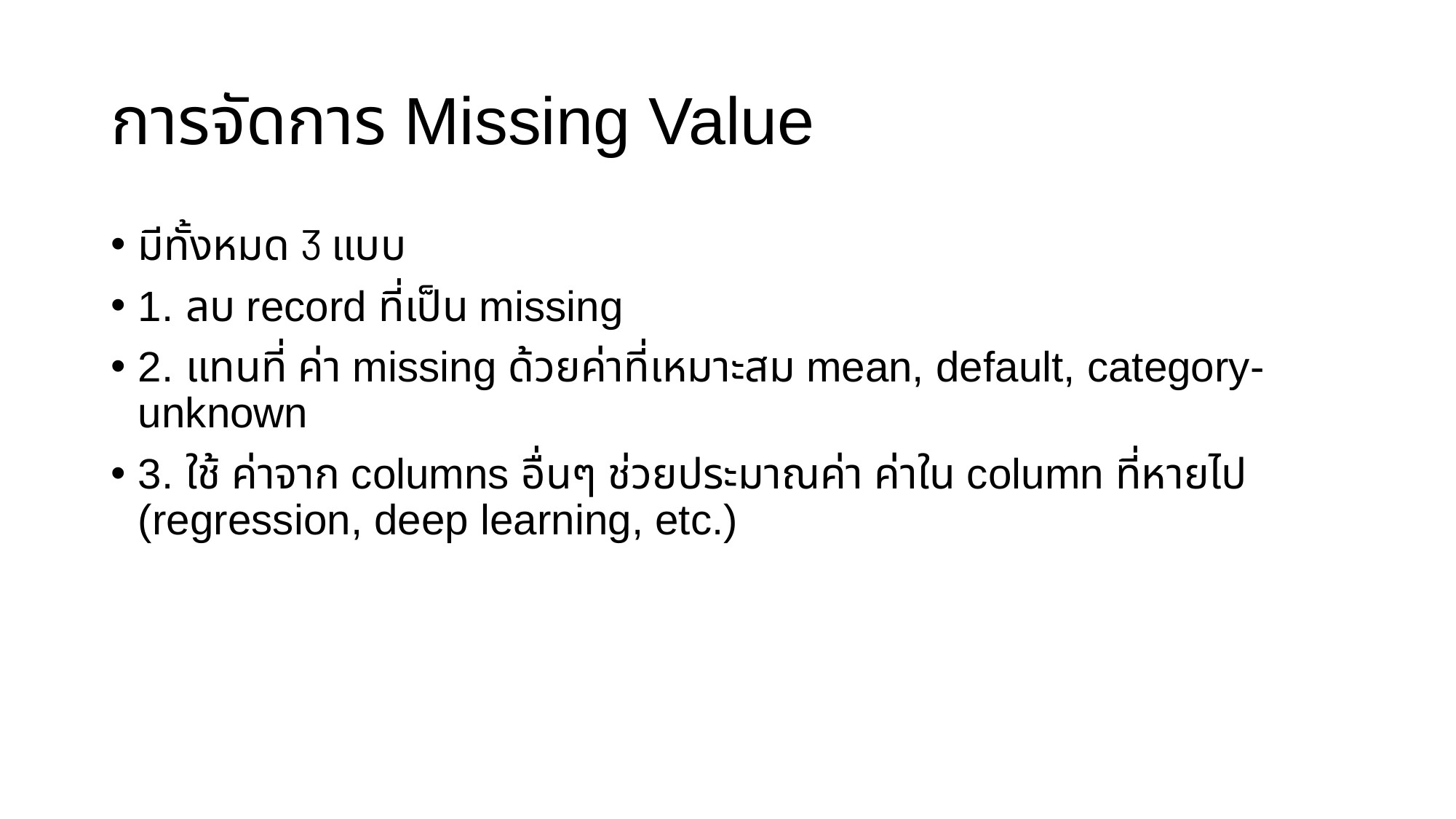

# การจัดการ Missing Value
มีทั้งหมด 3 แบบ
1. ลบ record ที่เป็น missing
2. แทนที่ ค่า missing ด้วยค่าที่เหมาะสม mean, default, category-unknown
3. ใช้ ค่าจาก columns อื่นๆ ช่วยประมาณค่า ค่าใน column ที่หายไป (regression, deep learning, etc.)